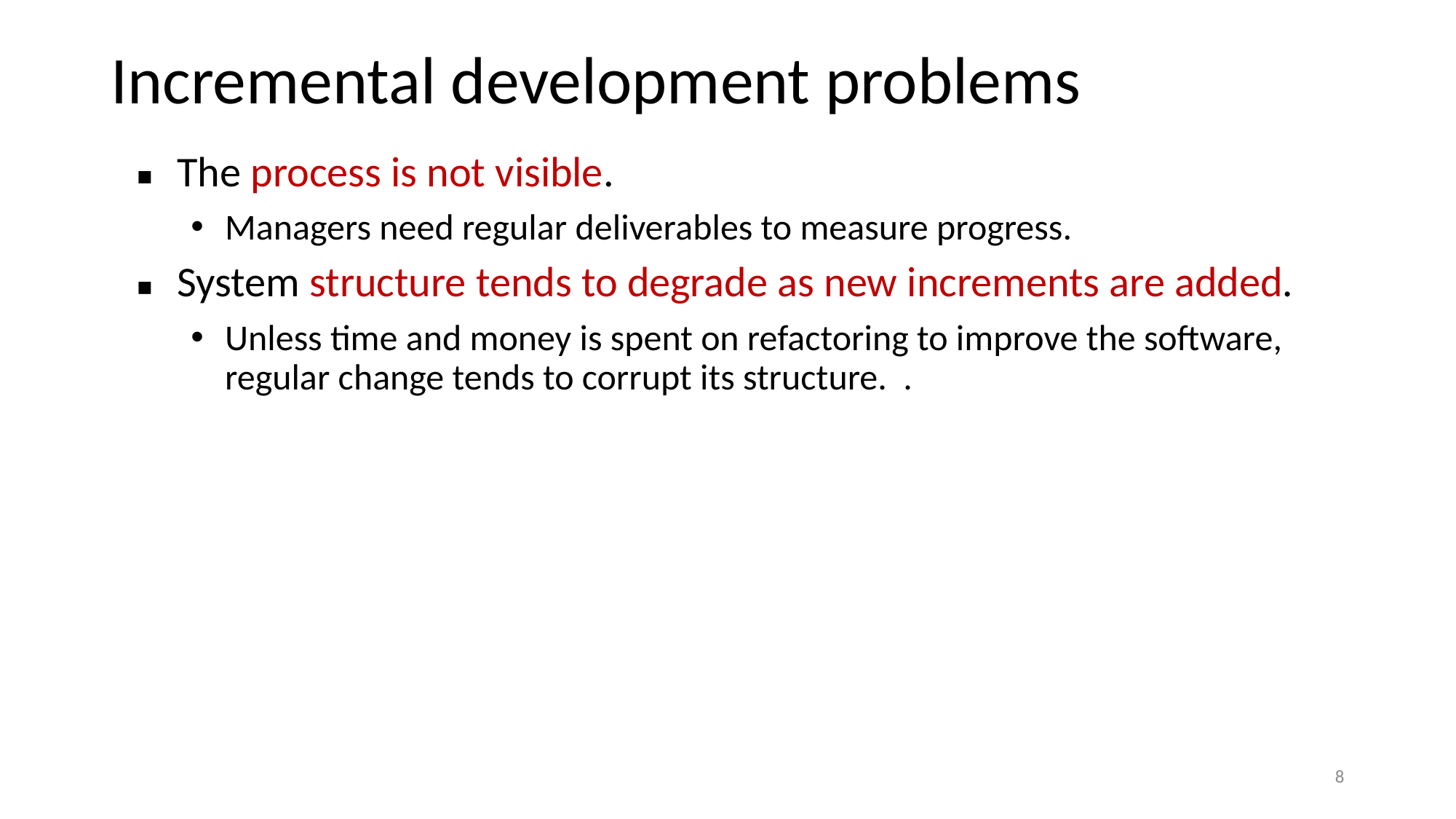

# Incremental development problems
The process is not visible.
Managers need regular deliverables to measure progress.
System structure tends to degrade as new increments are added.
Unless time and money is spent on refactoring to improve the software, regular change tends to corrupt its structure.  .
8